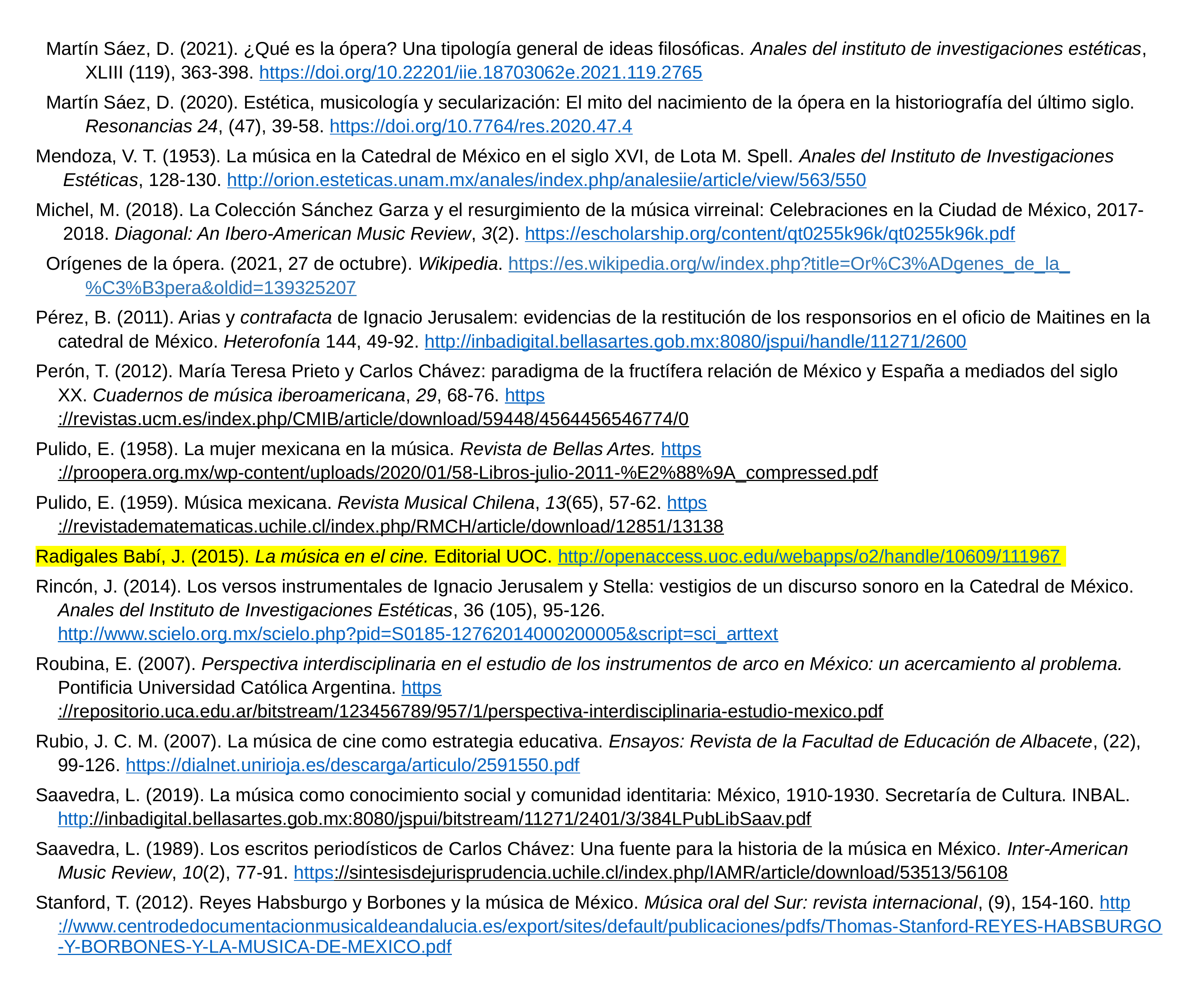

Martín Sáez, D. (2021). ¿Qué es la ópera? Una tipología general de ideas filosóficas. Anales del instituto de investigaciones estéticas, XLIII (119), 363-398. https://doi.org/10.22201/iie.18703062e.2021.119.2765
Martín Sáez, D. (2020). Estética, musicología y secularización: El mito del nacimiento de la ópera en la historiografía del último siglo. Resonancias 24, (47), 39-58. https://doi.org/10.7764/res.2020.47.4
Mendoza, V. T. (1953). La música en la Catedral de México en el siglo XVI, de Lota M. Spell. Anales del Instituto de Investigaciones Estéticas, 128-130. http://orion.esteticas.unam.mx/anales/index.php/analesiie/article/view/563/550
Michel, M. (2018). La Colección Sánchez Garza y el resurgimiento de la música virreinal: Celebraciones en la Ciudad de México, 2017-2018. Diagonal: An Ibero-American Music Review, 3(2). https://escholarship.org/content/qt0255k96k/qt0255k96k.pdf
Orígenes de la ópera. (2021, 27 de octubre). Wikipedia. https://es.wikipedia.org/w/index.php?title=Or%C3%ADgenes_de_la_%C3%B3pera&oldid=139325207
Pérez, B. (2011). Arias y contrafacta de Ignacio Jerusalem: evidencias de la restitución de los responsorios en el oficio de Maitines en la catedral de México. Heterofonía 144, 49-92. http://inbadigital.bellasartes.gob.mx:8080/jspui/handle/11271/2600
Perón, T. (2012). María Teresa Prieto y Carlos Chávez: paradigma de la fructífera relación de México y España a mediados del siglo XX. Cuadernos de música iberoamericana, 29, 68-76. https://revistas.ucm.es/index.php/CMIB/article/download/59448/4564456546774/0
Pulido, E. (1958). La mujer mexicana en la música. Revista de Bellas Artes. https://proopera.org.mx/wp-content/uploads/2020/01/58-Libros-julio-2011-%E2%88%9A_compressed.pdf
Pulido, E. (1959). Música mexicana. Revista Musical Chilena, 13(65), 57-62. https://revistadematematicas.uchile.cl/index.php/RMCH/article/download/12851/13138
Radigales Babí, J. (2015). La música en el cine. Editorial UOC. http://openaccess.uoc.edu/webapps/o2/handle/10609/111967
Rincón, J. (2014). Los versos instrumentales de Ignacio Jerusalem y Stella: vestigios de un discurso sonoro en la Catedral de México. Anales del Instituto de Investigaciones Estéticas, 36 (105), 95-126. http://www.scielo.org.mx/scielo.php?pid=S0185-12762014000200005&script=sci_arttext
Roubina, E. (2007). Perspectiva interdisciplinaria en el estudio de los instrumentos de arco en México: un acercamiento al problema. Pontificia Universidad Católica Argentina. https://repositorio.uca.edu.ar/bitstream/123456789/957/1/perspectiva-interdisciplinaria-estudio-mexico.pdf
Rubio, J. C. M. (2007). La música de cine como estrategia educativa. Ensayos: Revista de la Facultad de Educación de Albacete, (22), 99-126. https://dialnet.unirioja.es/descarga/articulo/2591550.pdf
Saavedra, L. (2019). La música como conocimiento social y comunidad identitaria: México, 1910-1930. Secretaría de Cultura. INBAL. http://inbadigital.bellasartes.gob.mx:8080/jspui/bitstream/11271/2401/3/384LPubLibSaav.pdf
Saavedra, L. (1989). Los escritos periodísticos de Carlos Chávez: Una fuente para la historia de la música en México. Inter-American Music Review, 10(2), 77-91. https://sintesisdejurisprudencia.uchile.cl/index.php/IAMR/article/download/53513/56108
Stanford, T. (2012). Reyes Habsburgo y Borbones y la música de México. Música oral del Sur: revista internacional, (9), 154-160. http://www.centrodedocumentacionmusicaldeandalucia.es/export/sites/default/publicaciones/pdfs/Thomas-Stanford-REYES-HABSBURGO-Y-BORBONES-Y-LA-MUSICA-DE-MEXICO.pdf